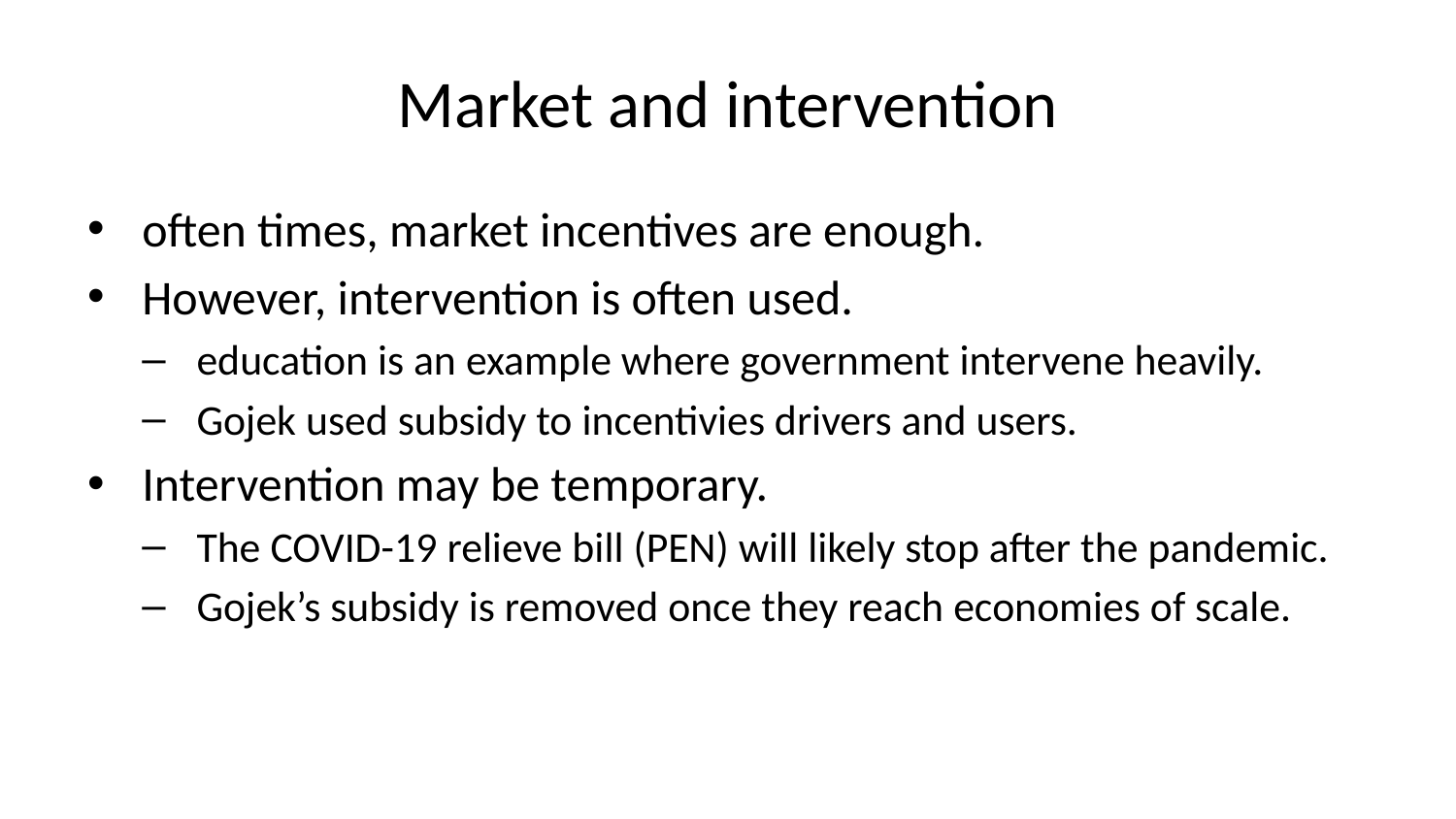

# Market and intervention
often times, market incentives are enough.
However, intervention is often used.
education is an example where government intervene heavily.
Gojek used subsidy to incentivies drivers and users.
Intervention may be temporary.
The COVID-19 relieve bill (PEN) will likely stop after the pandemic.
Gojek’s subsidy is removed once they reach economies of scale.